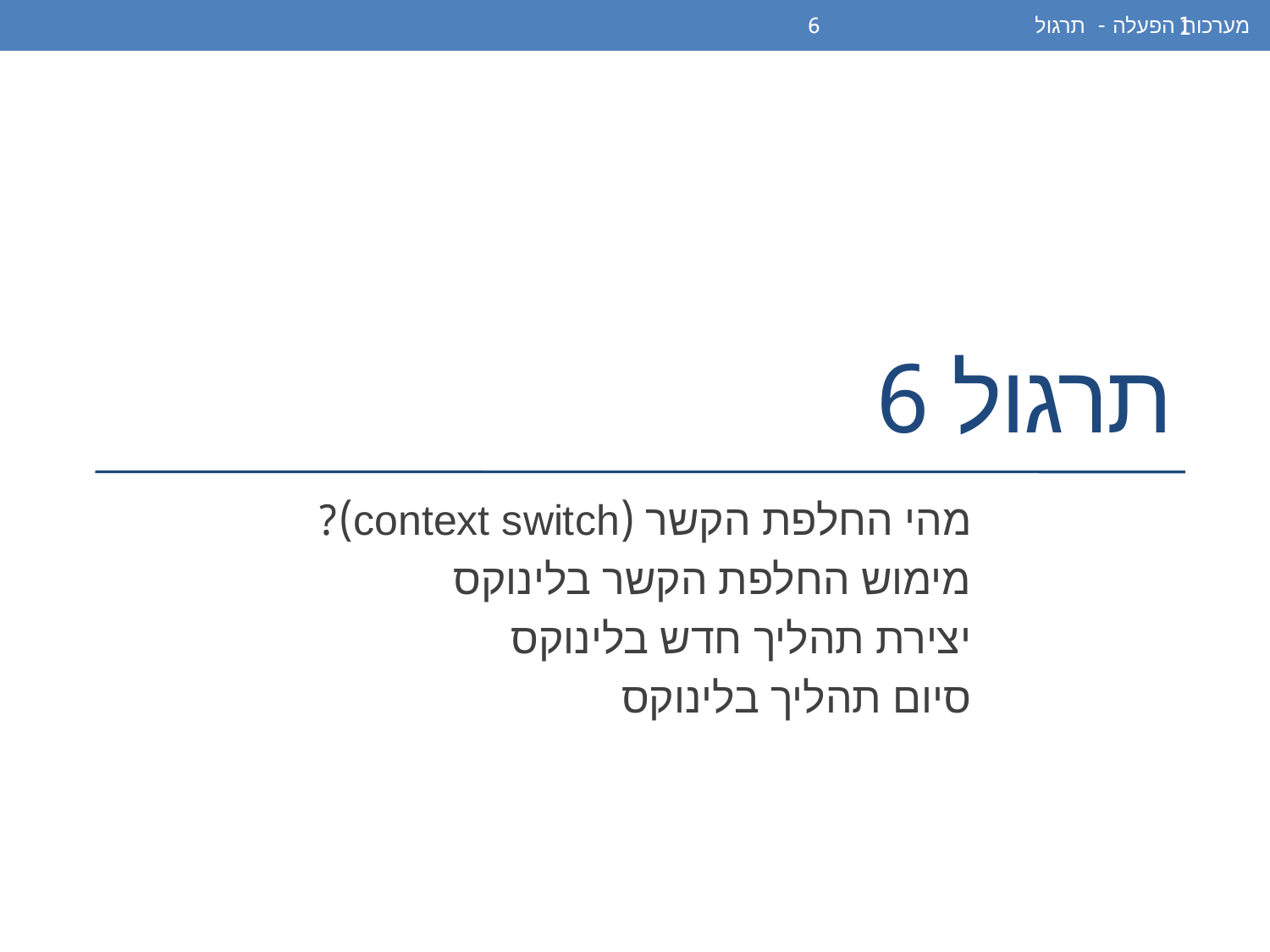

מערכות הפעלה - תרגול 6
1
# תרגול 6
מהי החלפת הקשר (context switch)?
מימוש החלפת הקשר בלינוקס
יצירת תהליך חדש בלינוקס
סיום תהליך בלינוקס